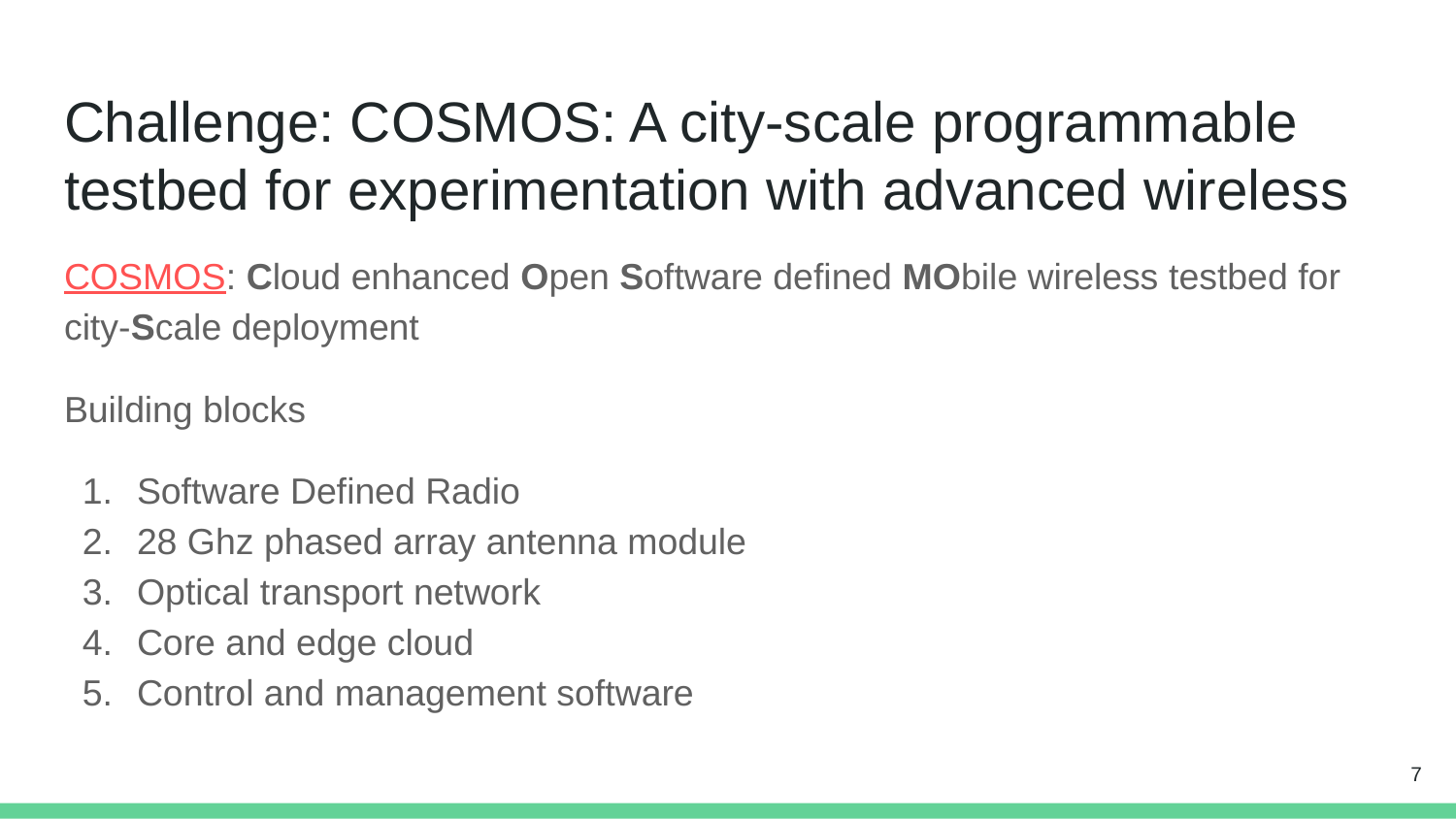

# Challenge: COSMOS: A city-scale programmable testbed for experimentation with advanced wireless
COSMOS: Cloud enhanced Open Software defined MObile wireless testbed for city-Scale deployment
Building blocks
Software Defined Radio
28 Ghz phased array antenna module
Optical transport network
Core and edge cloud
Control and management software
7